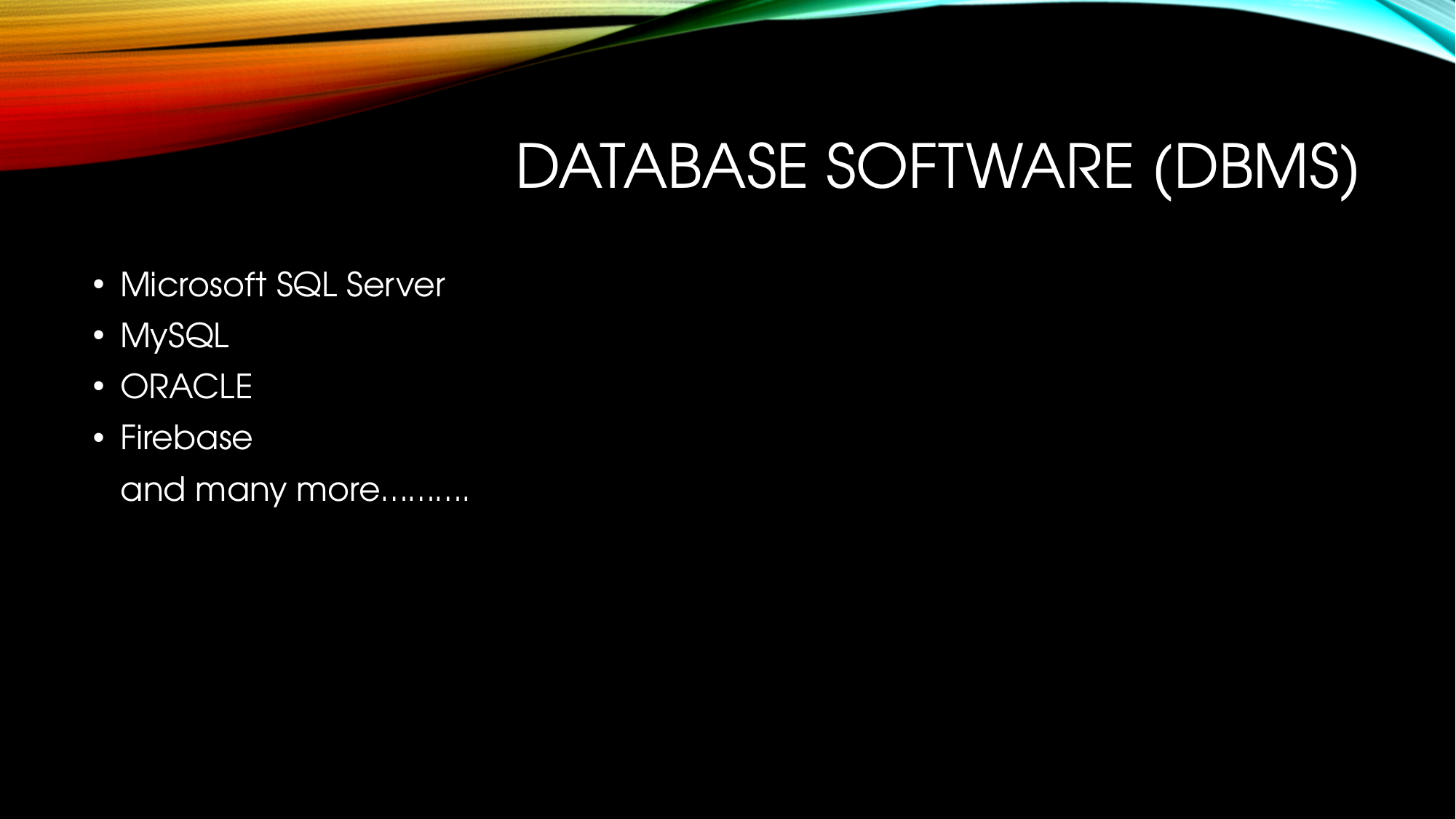

# Database Software (DBMS)
Microsoft SQL Server
MySQL
ORACLE
Firebase
   and many more……….